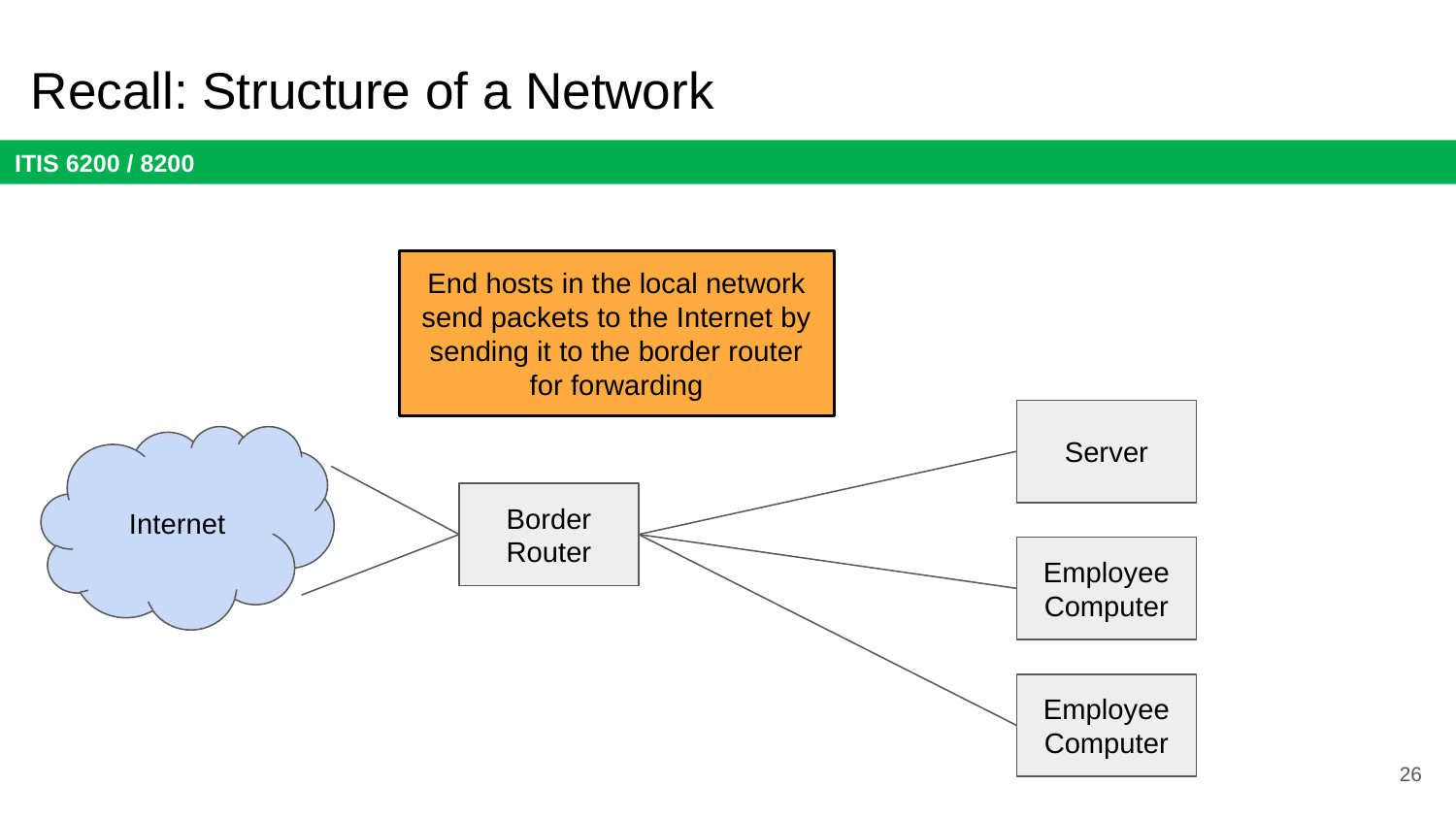

# Recall: Structure of a Network
End hosts in the local network send packets to the Internet by sending it to the border router for forwarding
Server
Internet
Border Router
Employee Computer
Employee Computer
26